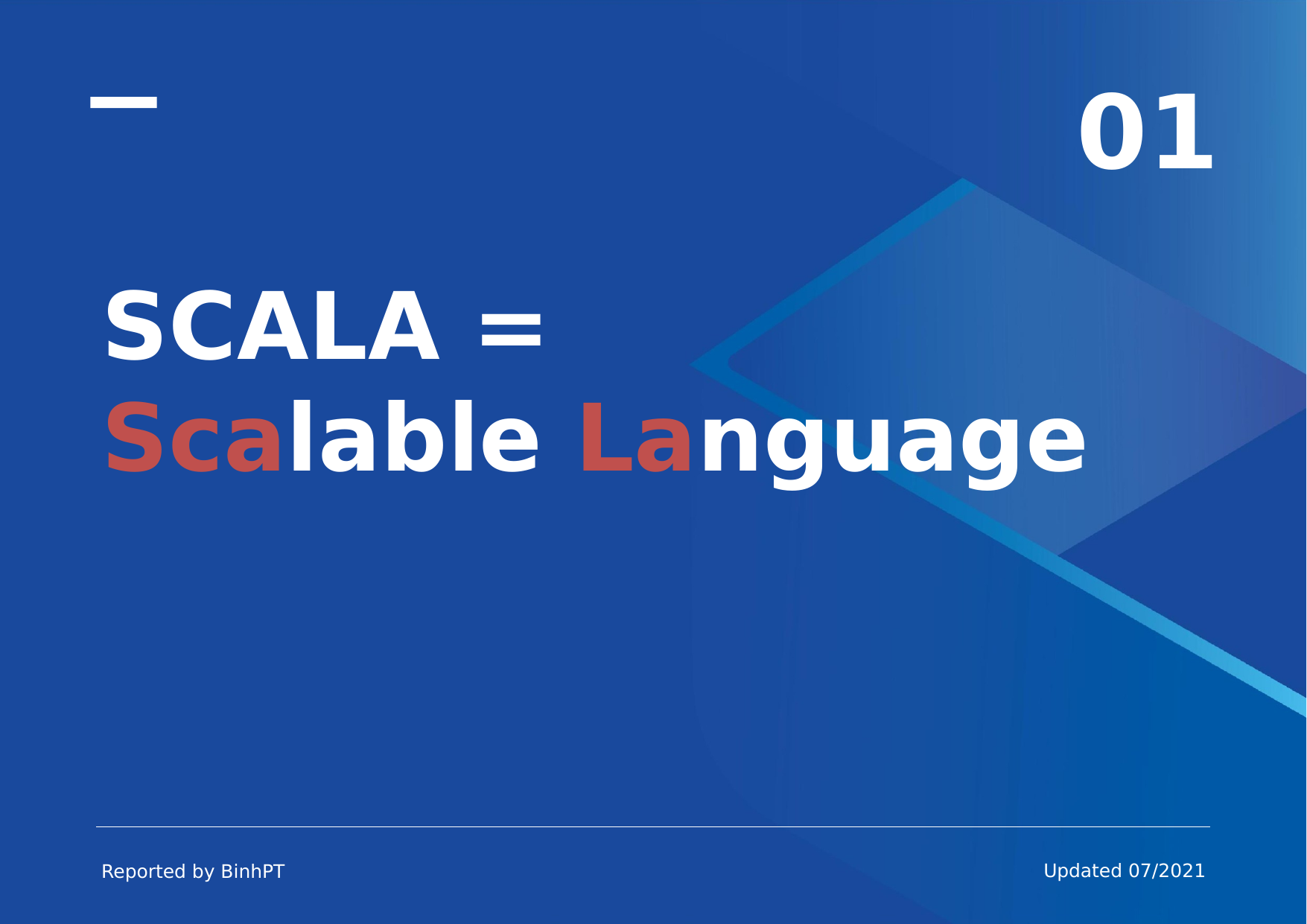

01
SCALA =
Scalable Language

Updated 07/2021
Reported by BinhPT